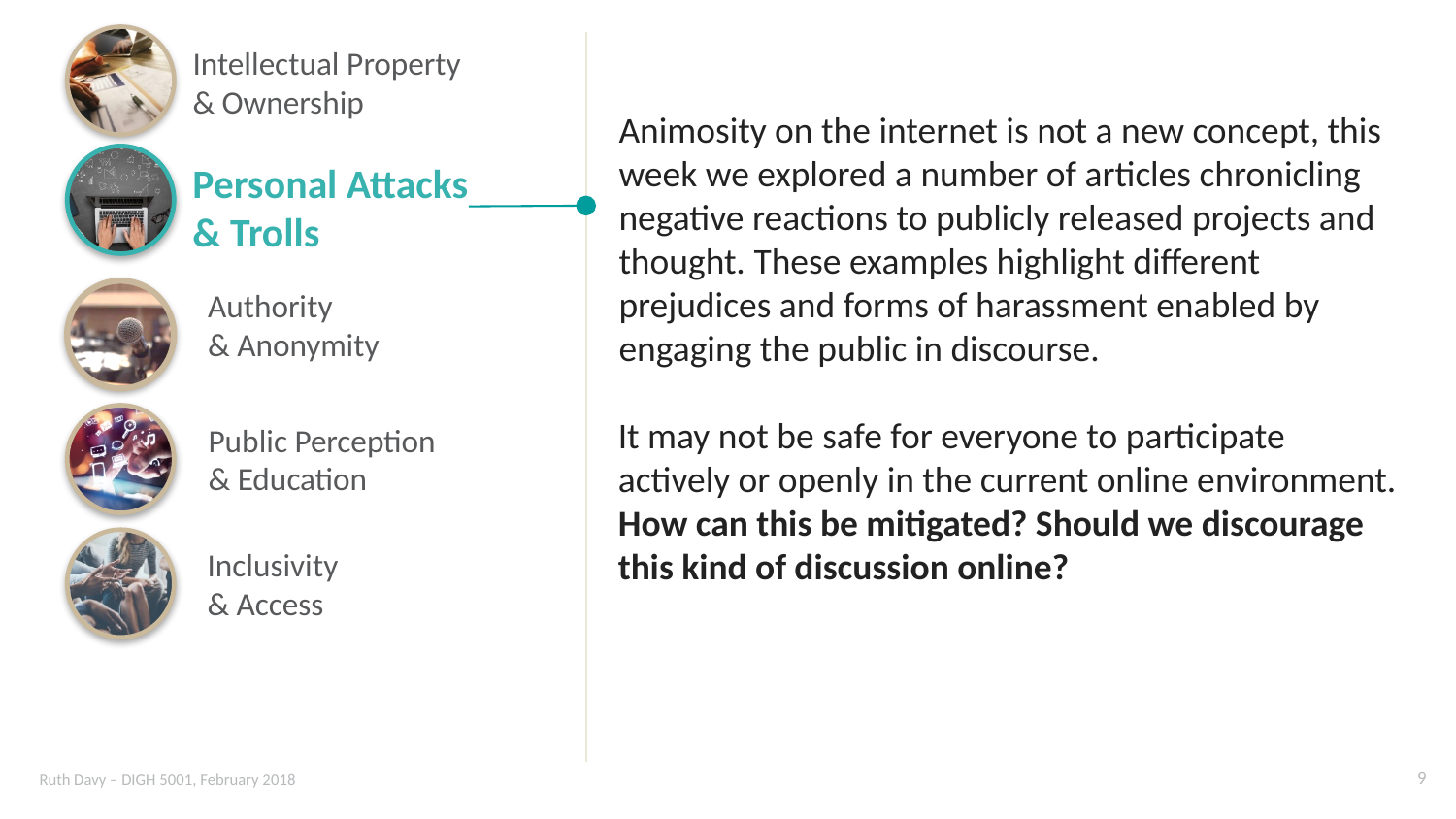

Intellectual Property
& Ownership
Animosity on the internet is not a new concept, this week we explored a number of articles chronicling negative reactions to publicly released projects and thought. These examples highlight different prejudices and forms of harassment enabled by engaging the public in discourse.

It may not be safe for everyone to participate actively or openly in the current online environment. How can this be mitigated? Should we discourage this kind of discussion online?

Personal Attacks
& Trolls

Authority
& Anonymity

Public Perception
& Education

Inclusivity
& Access